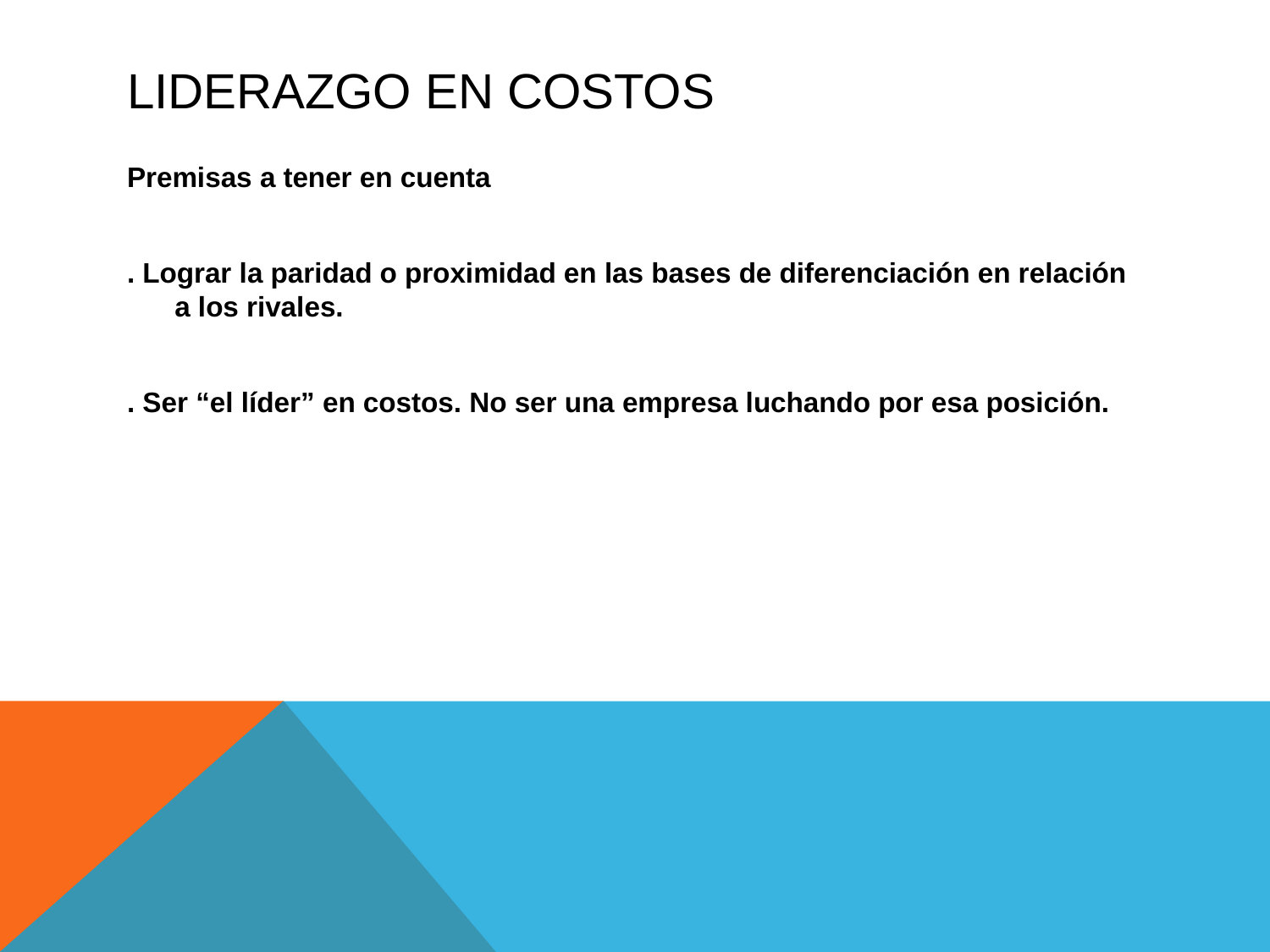

# Liderazgo en costos
Premisas a tener en cuenta

. Lograr la paridad o proximidad en las bases de diferenciación en relación a los rivales.

. Ser “el líder” en costos. No ser una empresa luchando por esa posición.